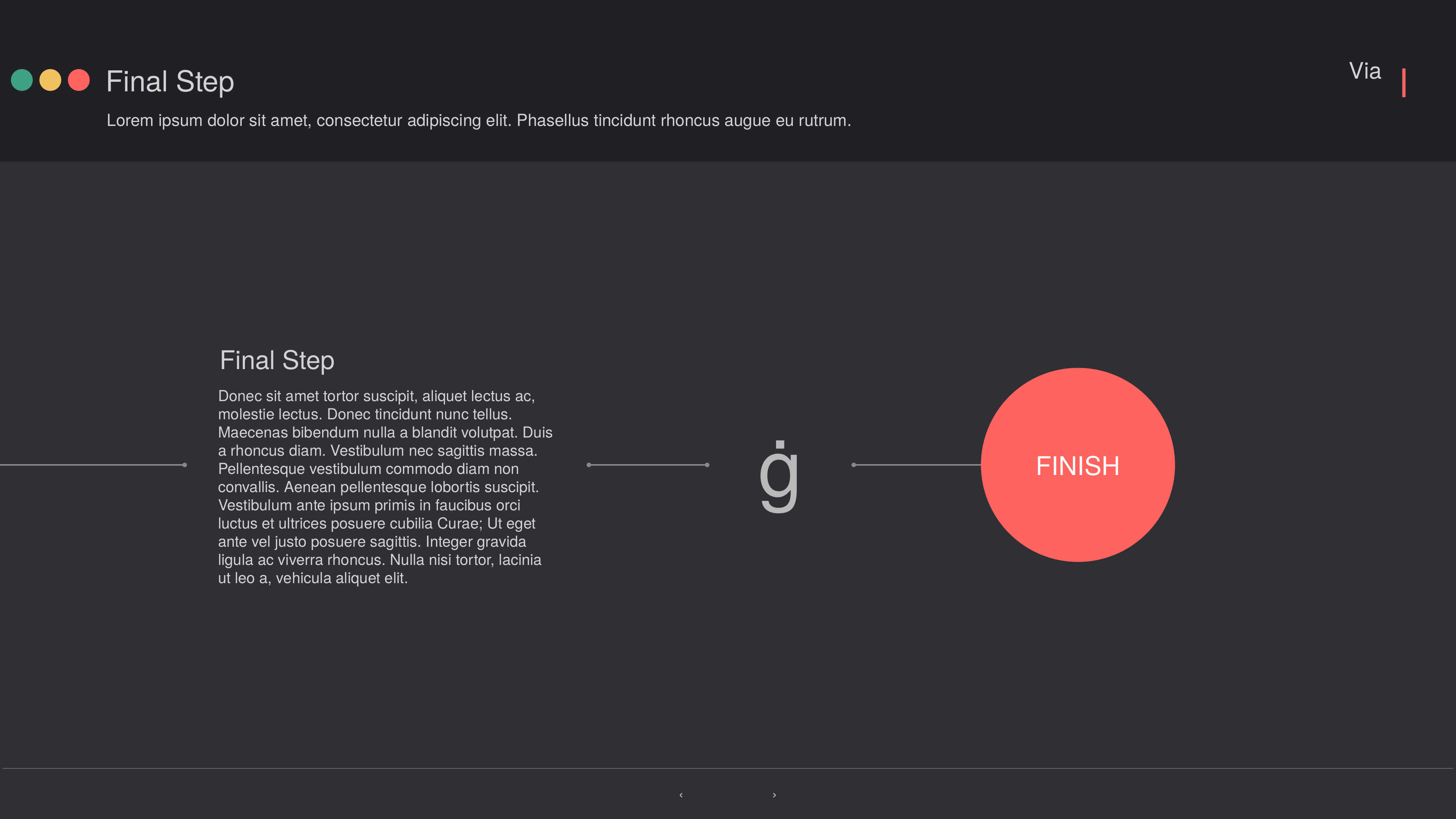

Final Step
Lorem ipsum dolor sit amet, consectetur adipiscing elit. Phasellus tincidunt rhoncus augue eu rutrum.
Final Step
Donec sit amet tortor suscipit, aliquet lectus ac, molestie lectus. Donec tincidunt nunc tellus. Maecenas bibendum nulla a blandit volutpat. Duis a rhoncus diam. Vestibulum nec sagittis massa. Pellentesque vestibulum commodo diam non convallis. Aenean pellentesque lobortis suscipit. Vestibulum ante ipsum primis in faucibus orci luctus et ultrices posuere cubilia Curae; Ut eget ante vel justo posuere sagittis. Integer gravida ligula ac viverra rhoncus. Nulla nisi tortor, lacinia ut leo a, vehicula aliquet elit.

FINISH
ġ

47